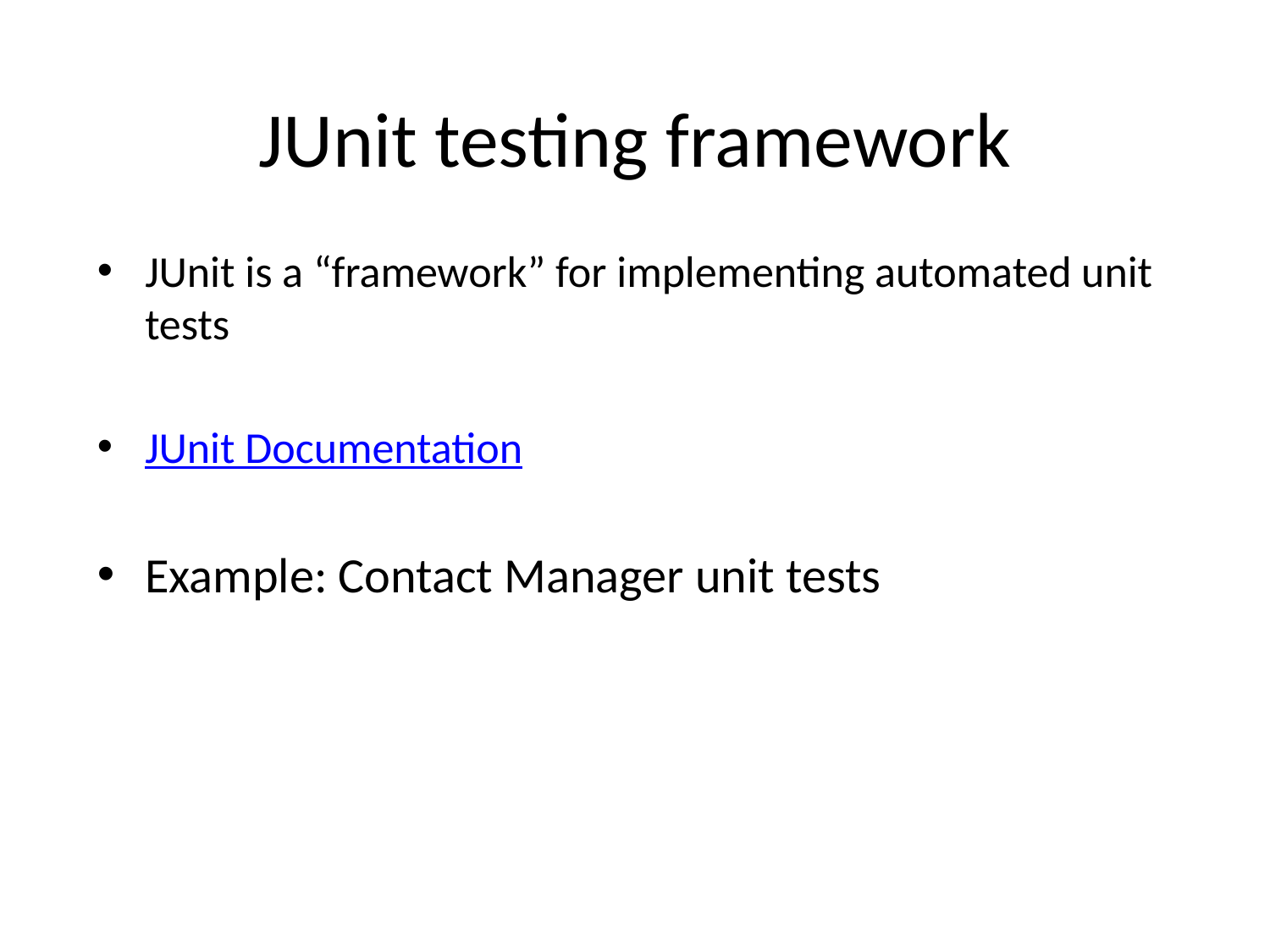

# JUnit testing framework
JUnit is a “framework” for implementing automated unit tests

JUnit Documentation

Example: Contact Manager unit tests